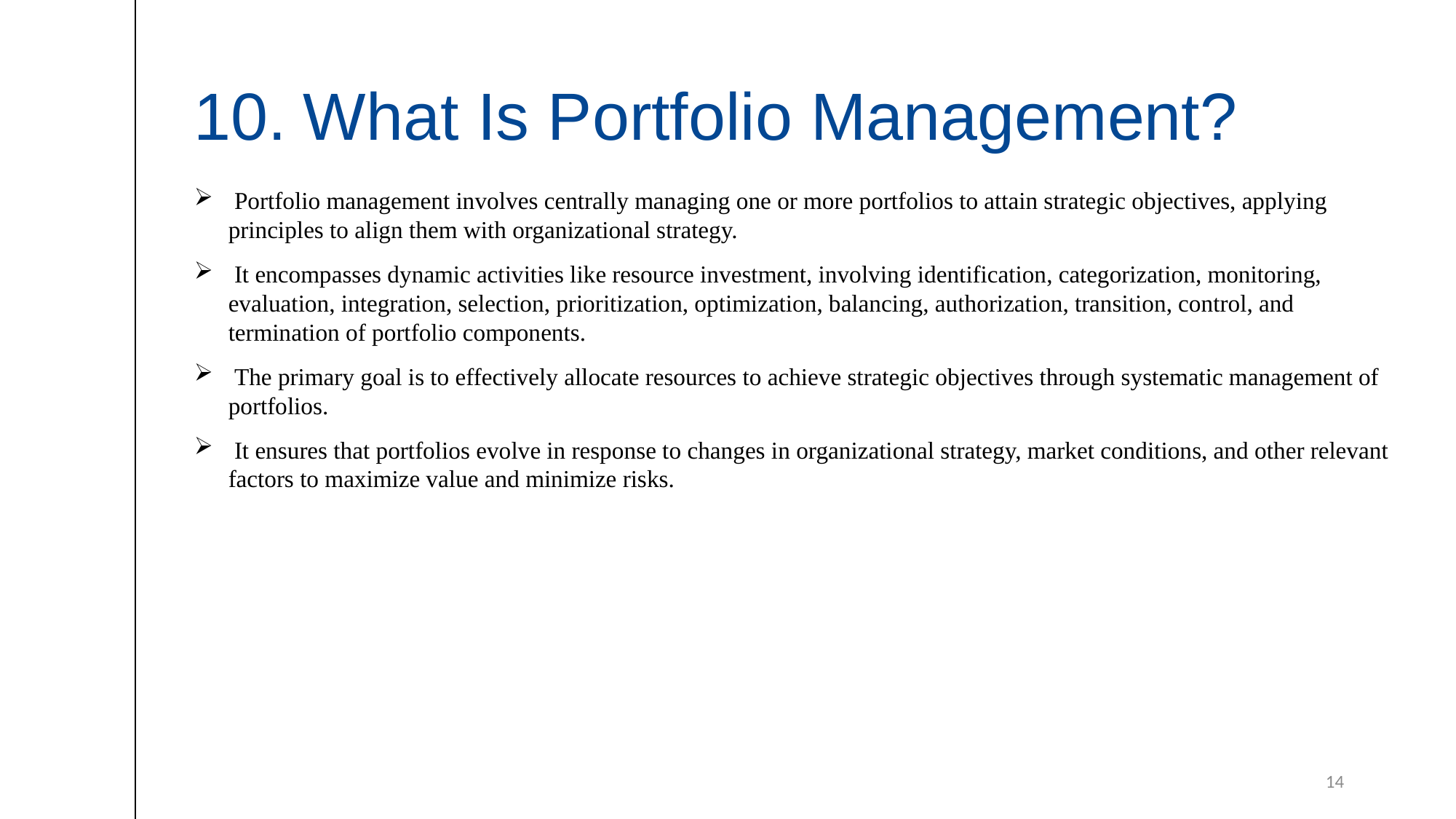

# 10.	What Is Portfolio Management?
 Portfolio management involves centrally managing one or more portfolios to attain strategic objectives, applying principles to align them with organizational strategy.
 It encompasses dynamic activities like resource investment, involving identification, categorization, monitoring, evaluation, integration, selection, prioritization, optimization, balancing, authorization, transition, control, and termination of portfolio components.
 The primary goal is to effectively allocate resources to achieve strategic objectives through systematic management of portfolios.
 It ensures that portfolios evolve in response to changes in organizational strategy, market conditions, and other relevant factors to maximize value and minimize risks.
14